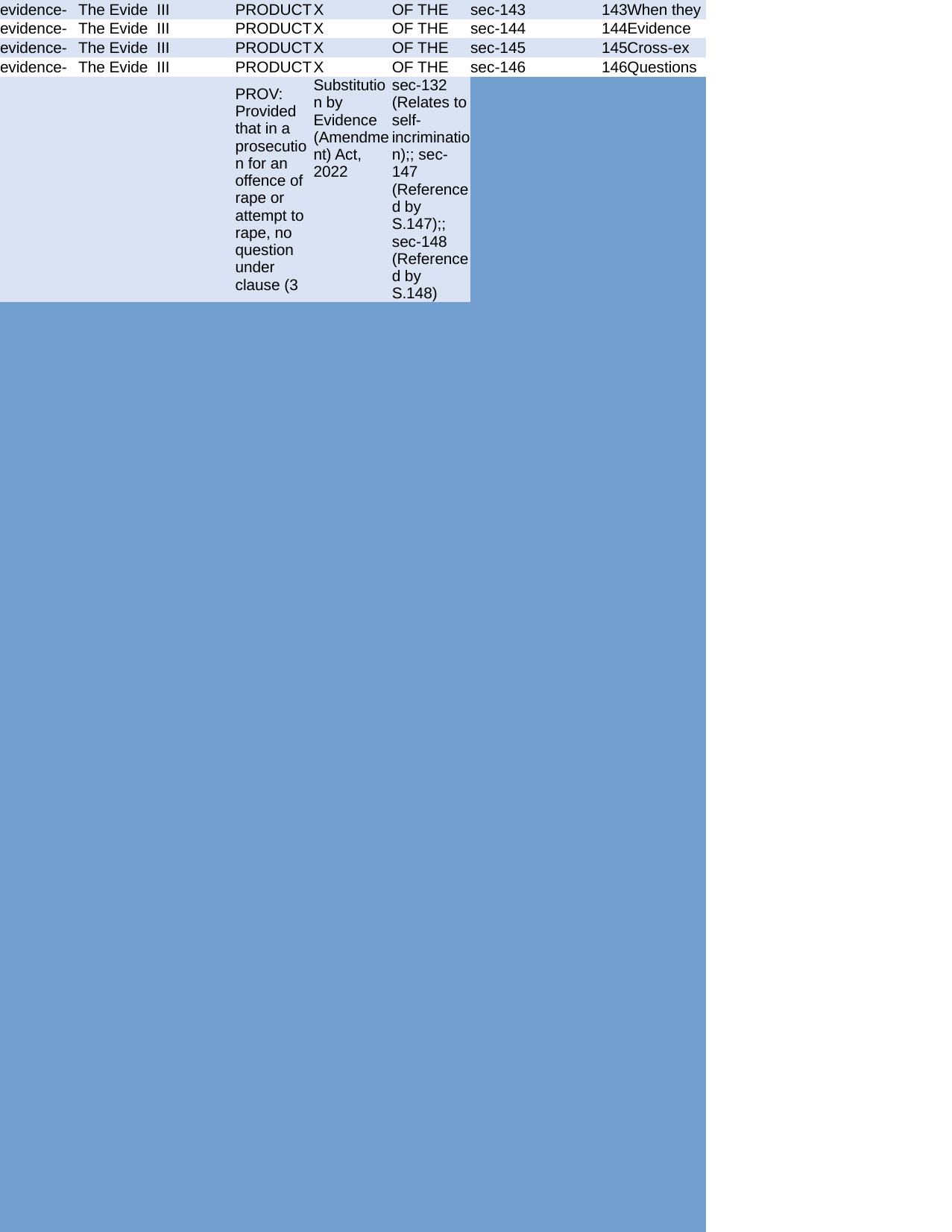

| evidence- | The Evide | III | PRODUCT | X | OF THE | sec-143 | 143 | When they |
| --- | --- | --- | --- | --- | --- | --- | --- | --- |
| evidence- | The Evide | III | PRODUCT | X | OF THE | sec-144 | 144 | Evidence |
| evidence- | The Evide | III | PRODUCT | X | OF THE | sec-145 | 145 | Cross-ex |
| evidence- | The Evide | III | PRODUCT | X | OF THE | sec-146 | 146 | Questions |
|  |  |  | PROV: Provided that in a prosecution for an offence of rape or attempt to rape, no question under clause (3 |  |  |  |  |  |  |  |  |  | Substitution by Evidence (Amendment) Act, 2022 | sec-132 (Relates to self-incrimination);; sec-147 (Referenced by S.147);; sec-148 (Referenced by S.148) |  |  |  |  |  |  |  |  |  |  |  |  |  |  |  |  |  |  |
| evidence- | The Evide | III | PRODUCT | X | OF THE | sec-147 | 147 | When wit |
| evidence- | The Evide | III | PRODUCT | X | OF THE | sec-148 | 148 | Court to d |
| evidence- | The Evide | III | PRODUCT | X | OF THE | sec-149 | 149 | Question n |
| evidence- | The Evide | III | PRODUCT | X | OF THE | sec-150 | 150 | Procedure |
| evidence- | The Evide | III | PRODUCT | X | OF THE | sec-151 | 151 | Indecent a |
| evidence- | The Evide | III | PRODUCT | X | OF THE | sec-152 | 152 | Questions |
| evidence- | The Evide | III | PRODUCT | X | OF THE | sec-153 | 153 | Exclusion |
| evidence- | The Evide | III | PRODUCT | X | OF THE | sec-154 | 154 | Question b |
| evidence- | The Evide | III | PRODUCT | X | OF THE | sec-155 | 155 | Impeachi |
| evidence- | The Evide | III | PRODUCT | X | OF THE | sec-156 | 156 | Questions |
| evidence- | The Evide | III | PRODUCT | X | OF THE | sec-157 | 157 | Former sta |
| evidence- | The Evide | III | PRODUCT | X | OF THE | sec-158 | 158 | What mat |
| evidence- | The Evide | III | PRODUCT | X | OF THE | sec-159 | 159 | Refreshin |
| evidence- | The Evide | III | PRODUCT | X | OF THE | sec-160 | 160 | Testimony |
| evidence- | The Evide | III | PRODUCT | X | OF THE | sec-161 | 161 | Right of a |
| evidence- | The Evide | III | PRODUCT | X | OF THE | sec-162 | 162 | Production |
|  |  |  |  | Omission by Bangladesh Laws (Revision And Declarat |  |  |  |  | sec-123 (Refers to matters of State under S.123) |  |  |  |  |  |  |  |  |
| evidence- | The Evide | III | PRODUCT | X | OF THE | sec-163 | 163 | Giving, as |
| evidence- | The Evide | III | PRODUCT | X | OF THE | sec-164 | 164 | Using, as |
| evidence- | The Evide | III | PRODUCT | X | OF THE | sec-165 | 165 | Judge’s po |
|  |  |  | PROV: Provided tha |  |  | sec-73B (Referenced in S.73B(3));; sec-121 (Privilege exception in Proviso 2);; sec-122 (Privilege exception in Proviso 2);; sec-123 (Privilege exception in Proviso 2);; sec-124 (Privilege exception in Proviso 2);; sec-125 (Privilege exception in Proviso 2);; sec-126 (Privilege exception in Proviso 2);; sec-127 (Privilege exception in Proviso 2);; sec-128 (Privilege exception in Proviso 2);; sec-129 (Privilege exception in Proviso 2);; sec-130 (Privilege exception in Proviso 2);; sec-131 (Privilege exception in Proviso 2);; sec-148 (Limitation on questioning under S.148 in Proviso 2);; sec-149 (Limitation on questio |  |  |  |  |  |  |  |  |  |  |  |  |  |  |  |  |  |  |  |  |  |  |  |  |  |  |  |  |  |  |  |  |  |  |  |  |  |  |  |  |  |  |  |  |  |  |  |  |  |  |  |  |  |  |  |  |  |  |  |  |  |  |  |  |  |  |  |  |  |  |  |  |  |  |  |  |  |  |  |  |  |  |  |  |  |  |  |  |  |  |  |  |  |  |  |  |  |  |  |  |  |  |  |  |  |  |  |  |  |  |
| evidence- | The Evide | III | PRODUCT | X | OF THE | sec-166 | 166 | Power of j |
| evidence- | The Evide | III | PRODUCT | XI | OF IMPR | sec-167 | 167 | No new tri |